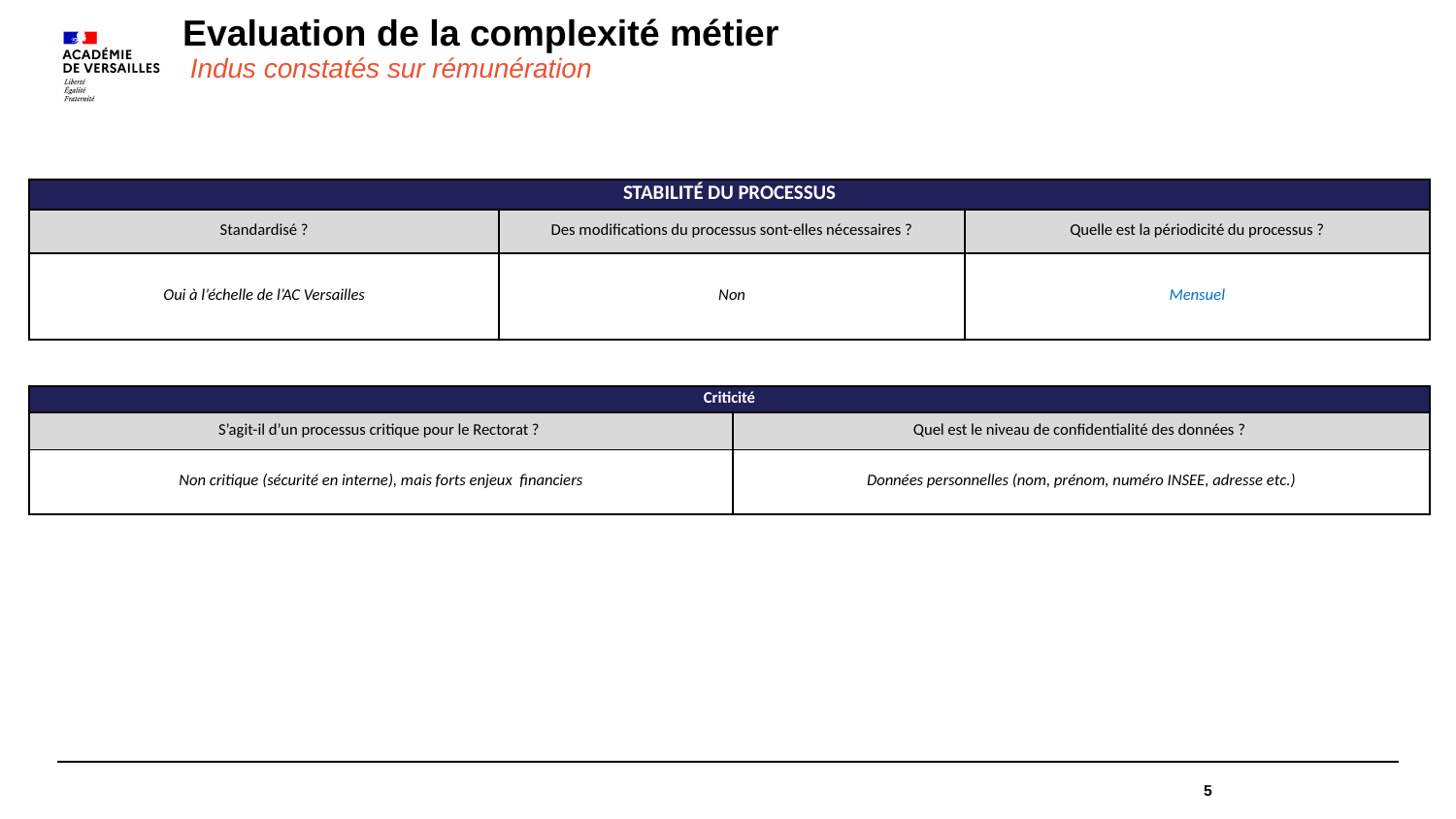

# Evaluation de la complexité métier Indus constatés sur rémunération
| Stabilité du processus |  |  |
| --- | --- | --- |
| Standardisé ? | Des modifications du processus sont-elles nécessaires ? | Quelle est la périodicité du processus ? |
| Oui à l’échelle de l’AC Versailles | Non | Mensuel |
| Criticité |  |
| --- | --- |
| S’agit-il d’un processus critique pour le Rectorat ? | Quel est le niveau de confidentialité des données ? |
| Non critique (sécurité en interne), mais forts enjeux financiers | Données personnelles (nom, prénom, numéro INSEE, adresse etc.) |
5